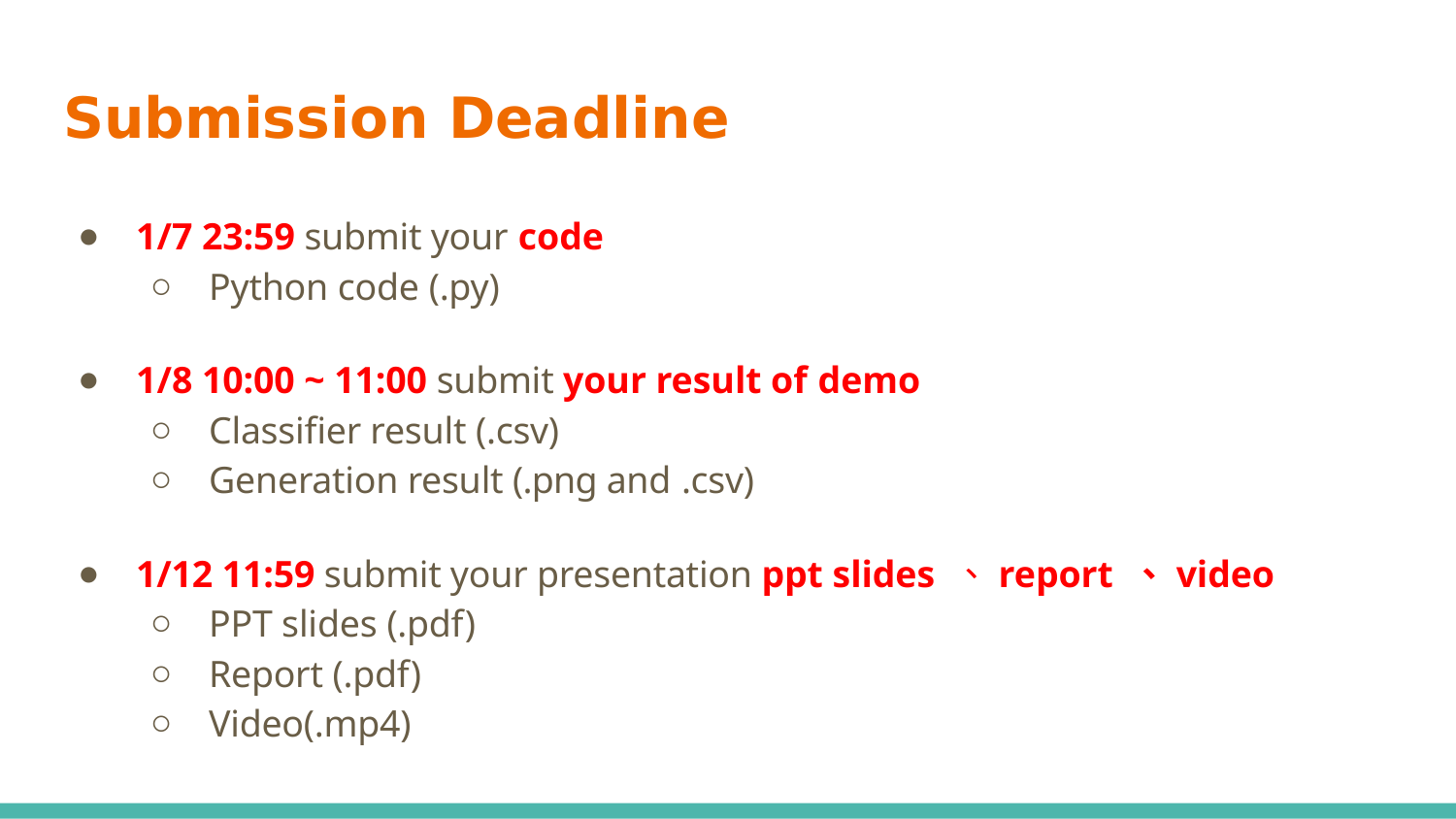

# Submission Deadline
1/7 23:59 submit your code
Python code (.py)

1/8 10:00 ~ 11:00 submit your result of demo
Classiﬁer result (.csv)
Generation result (.png and .csv)

1/12 11:59 submit your presentation ppt slides 、report 、video
PPT slides (.pdf)
Report (.pdf)
Video(.mp4)